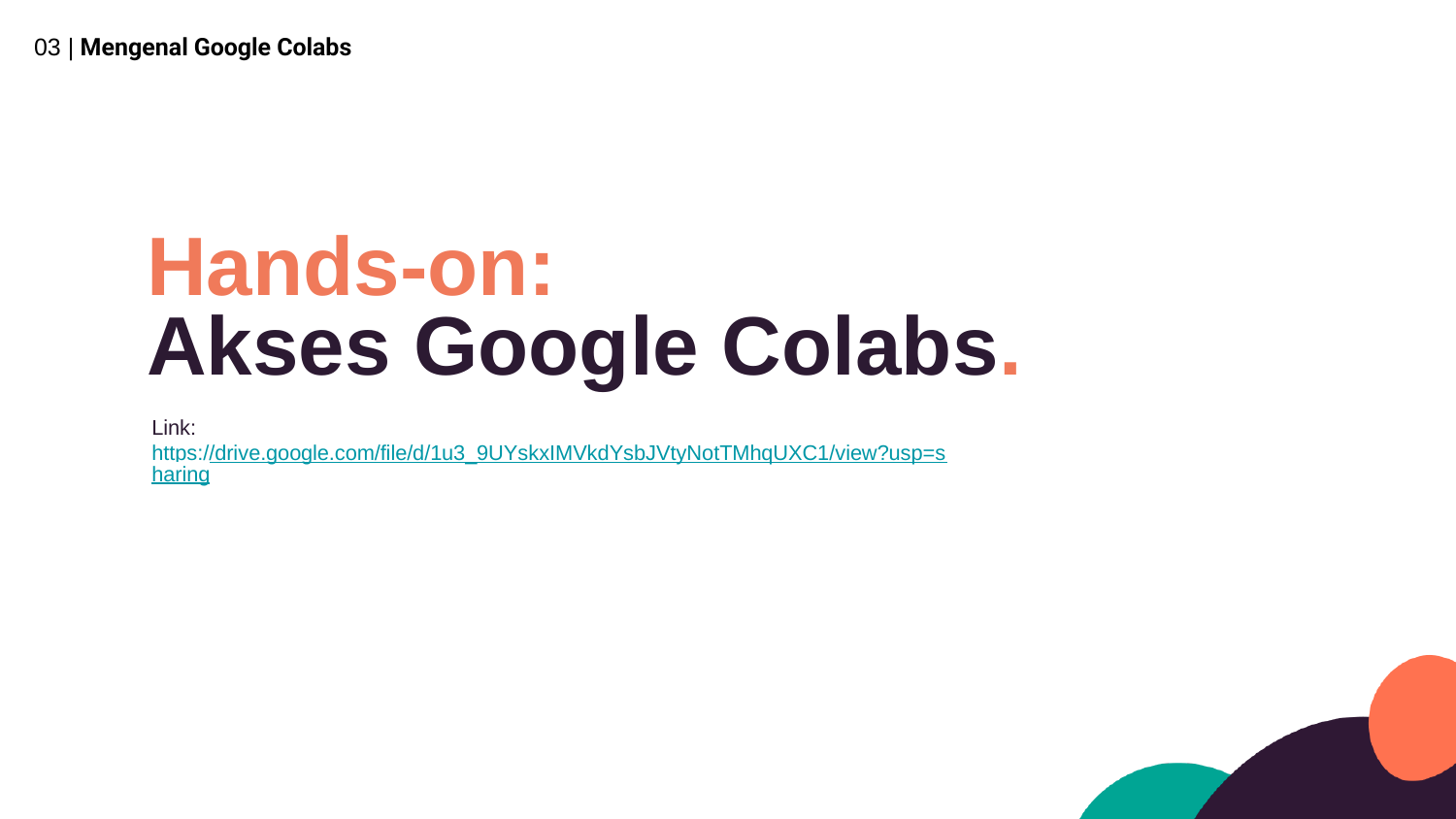

03 | Mengenal Google Colabs
Hands-on:
Akses Google Colabs.
Link: https://drive.google.com/file/d/1u3_9UYskxIMVkdYsbJVtyNotTMhqUXC1/view?usp=sharing